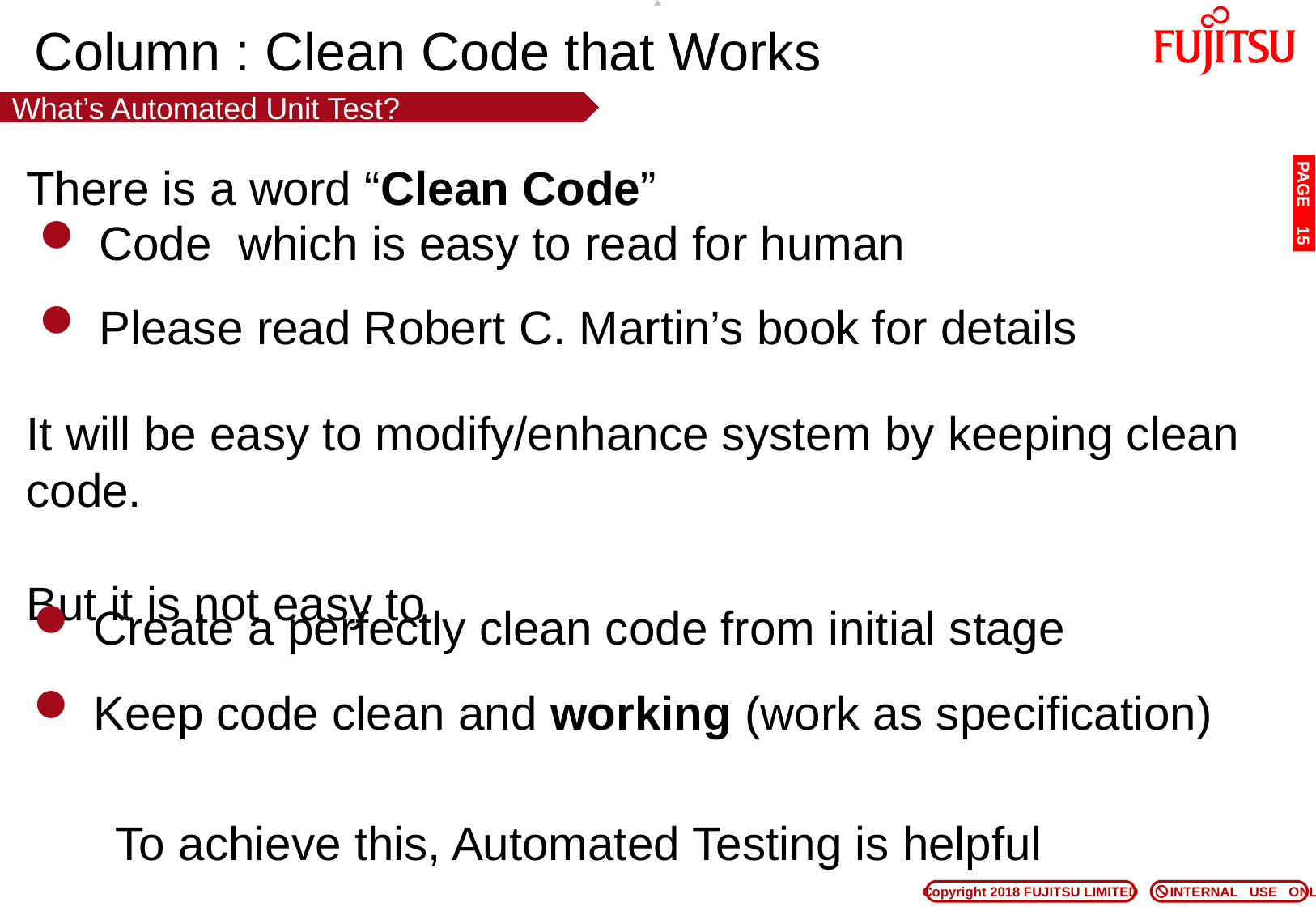

# Column : Clean Code that Works
What’s Automated Unit Test?
There is a word “Clean Code”
PAGE    15
 Code  which is easy to read for human
 Please read Robert C. Martin’s book for details

It will be easy to modify/enhance system by keeping clean code.
But it is not easy to
 Create a perfectly clean code from initial stage
 Keep code clean and working (work as specification)
To achieve this, Automated Testing is helpful